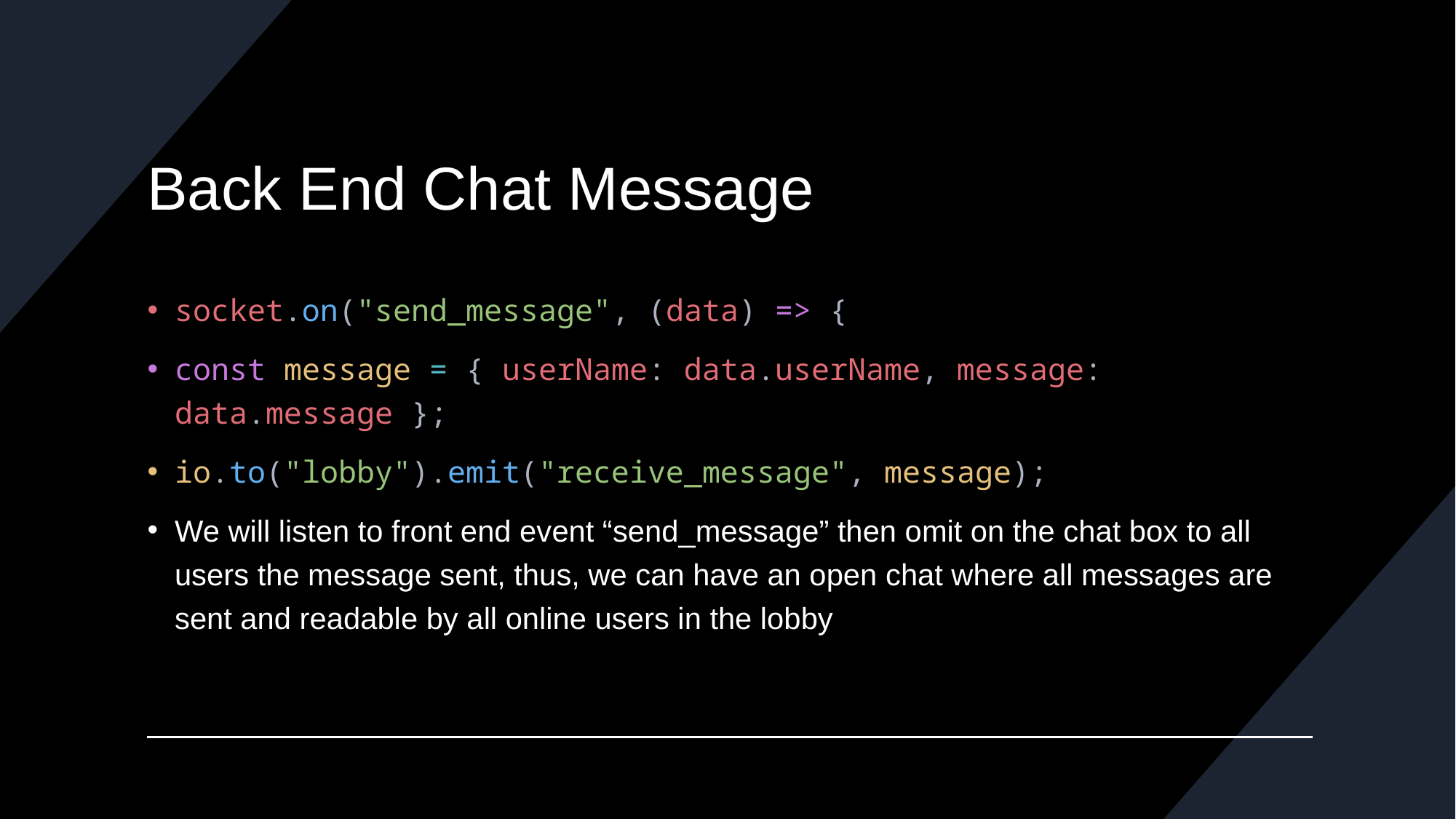

# Back End Chat Message
socket.on("send_message", (data) => {
const message = { userName: data.userName, message: data.message };
io.to("lobby").emit("receive_message", message);
We will listen to front end event “send_message” then omit on the chat box to all users the message sent, thus, we can have an open chat where all messages are sent and readable by all online users in the lobby